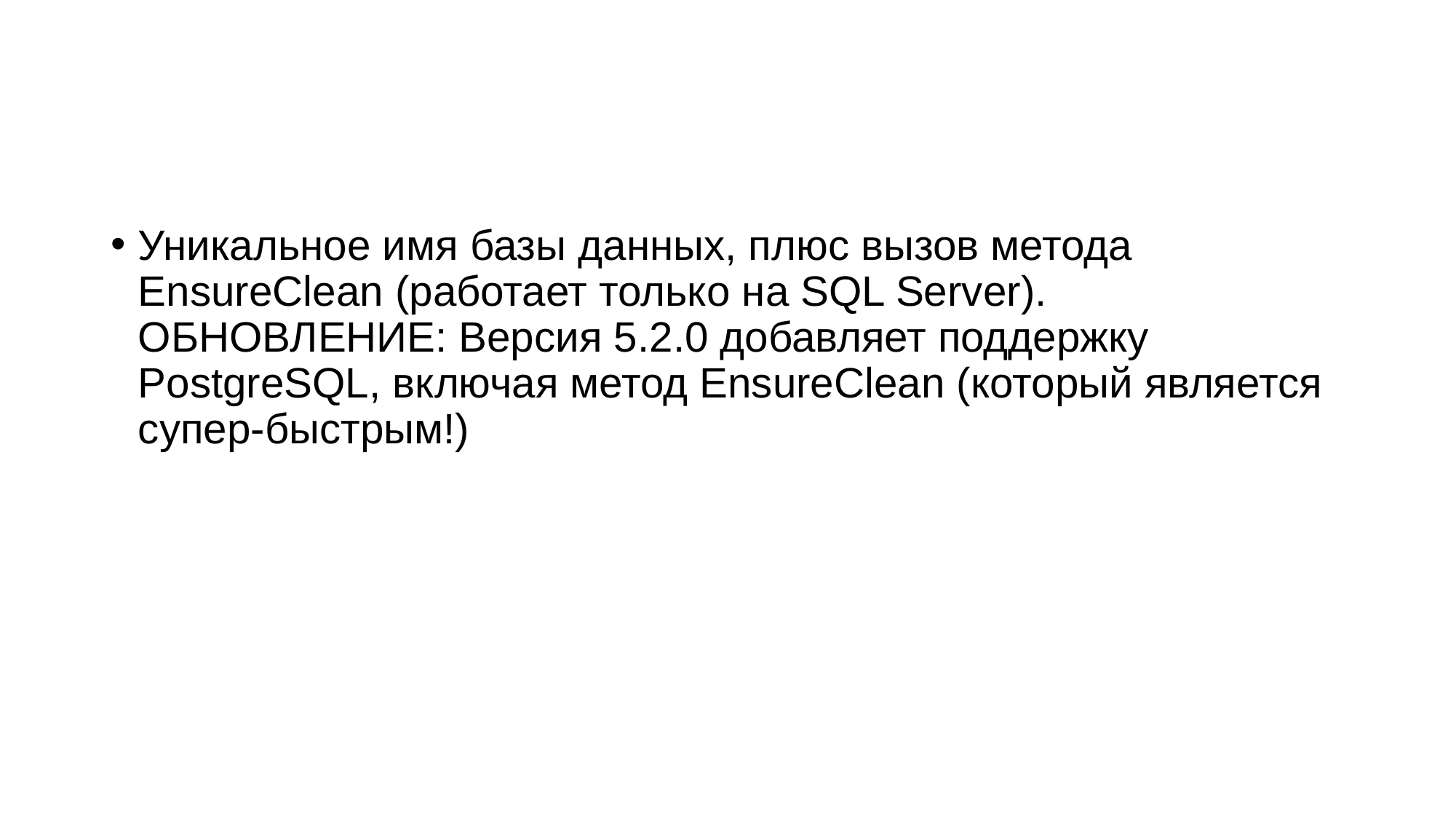

#
Уникальное имя базы данных, плюс вызов метода EnsureClean (работает только на SQL Server).
ОБНОВЛЕНИЕ: Версия 5.2.0 добавляет поддержку PostgreSQL, включая метод EnsureClean (который является супер-быстрым!)